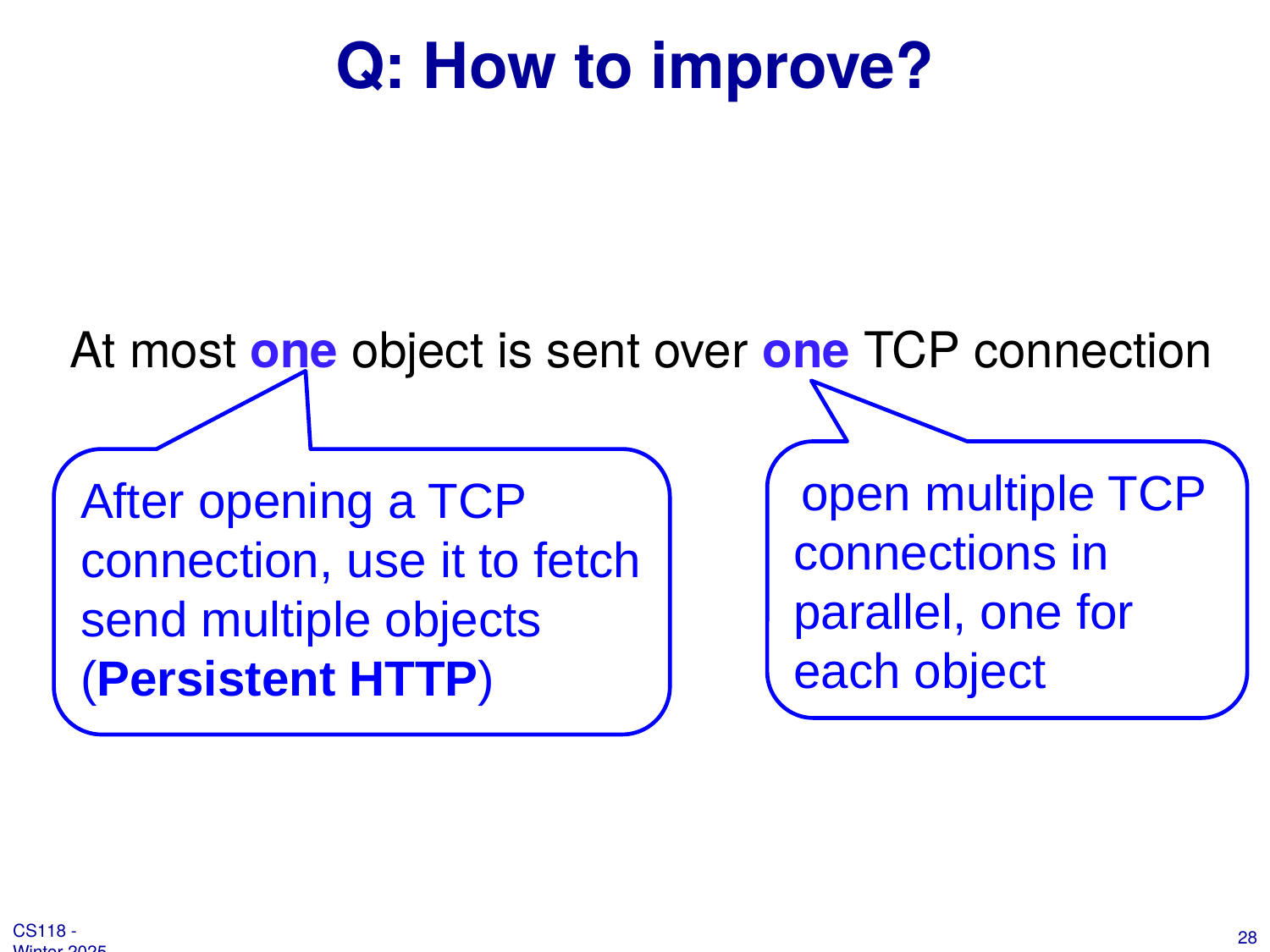

# Q: How to improve?

At most one object is sent over one TCP connection

 open multiple TCP connections in parallel, one for each object
After opening a TCP connection, use it to fetch send multiple objects (Persistent HTTP)
28
CS118 - Winter 2025